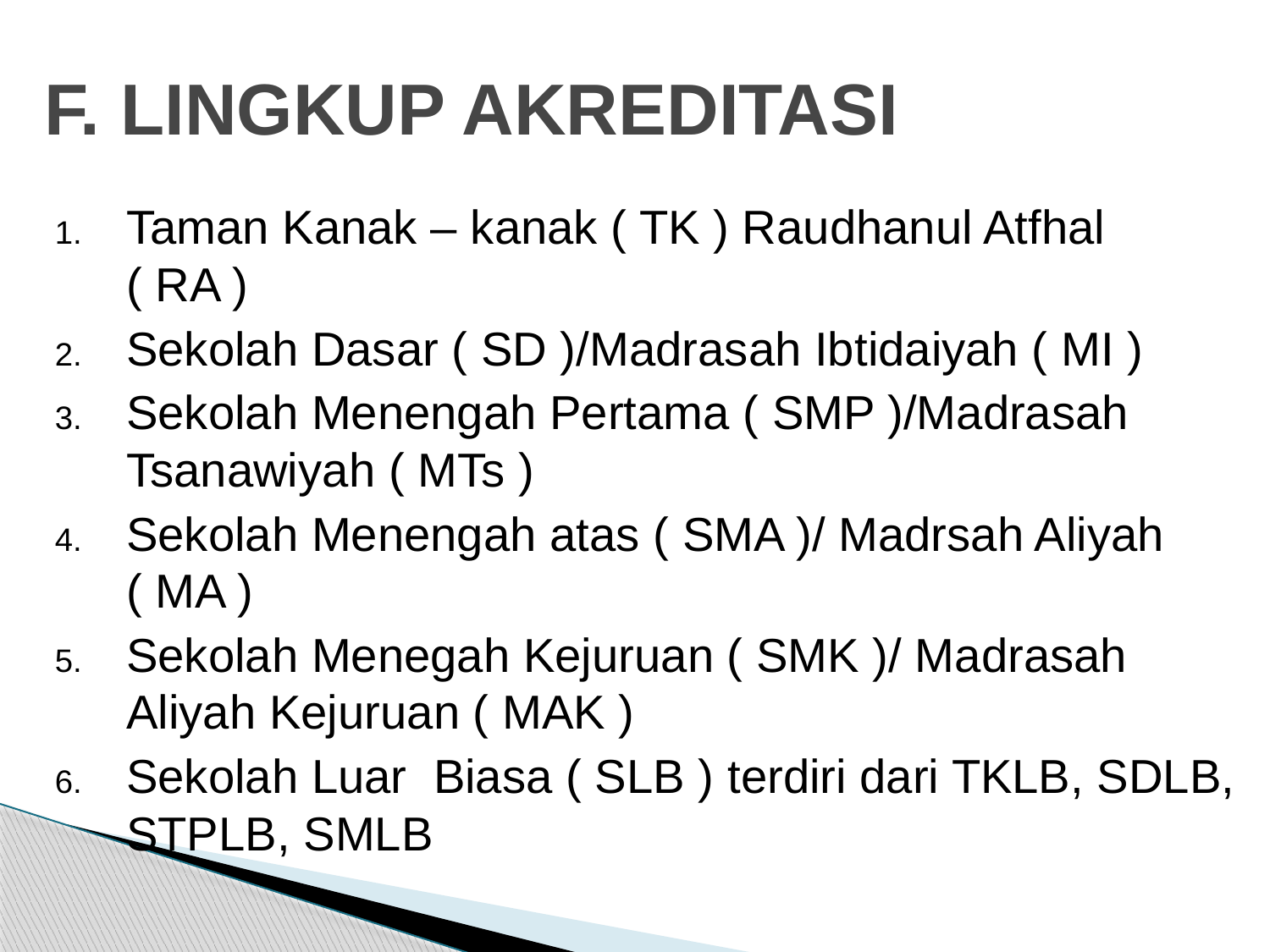

# F. LINGKUP AKREDITASI
Taman Kanak – kanak ( TK ) Raudhanul Atfhal ( RA )
Sekolah Dasar ( SD )/Madrasah Ibtidaiyah ( MI )
Sekolah Menengah Pertama ( SMP )/Madrasah Tsanawiyah ( MTs )
Sekolah Menengah atas ( SMA )/ Madrsah Aliyah ( MA )
Sekolah Menegah Kejuruan ( SMK )/ Madrasah Aliyah Kejuruan ( MAK )
Sekolah Luar  Biasa ( SLB ) terdiri dari TKLB, SDLB, STPLB, SMLB